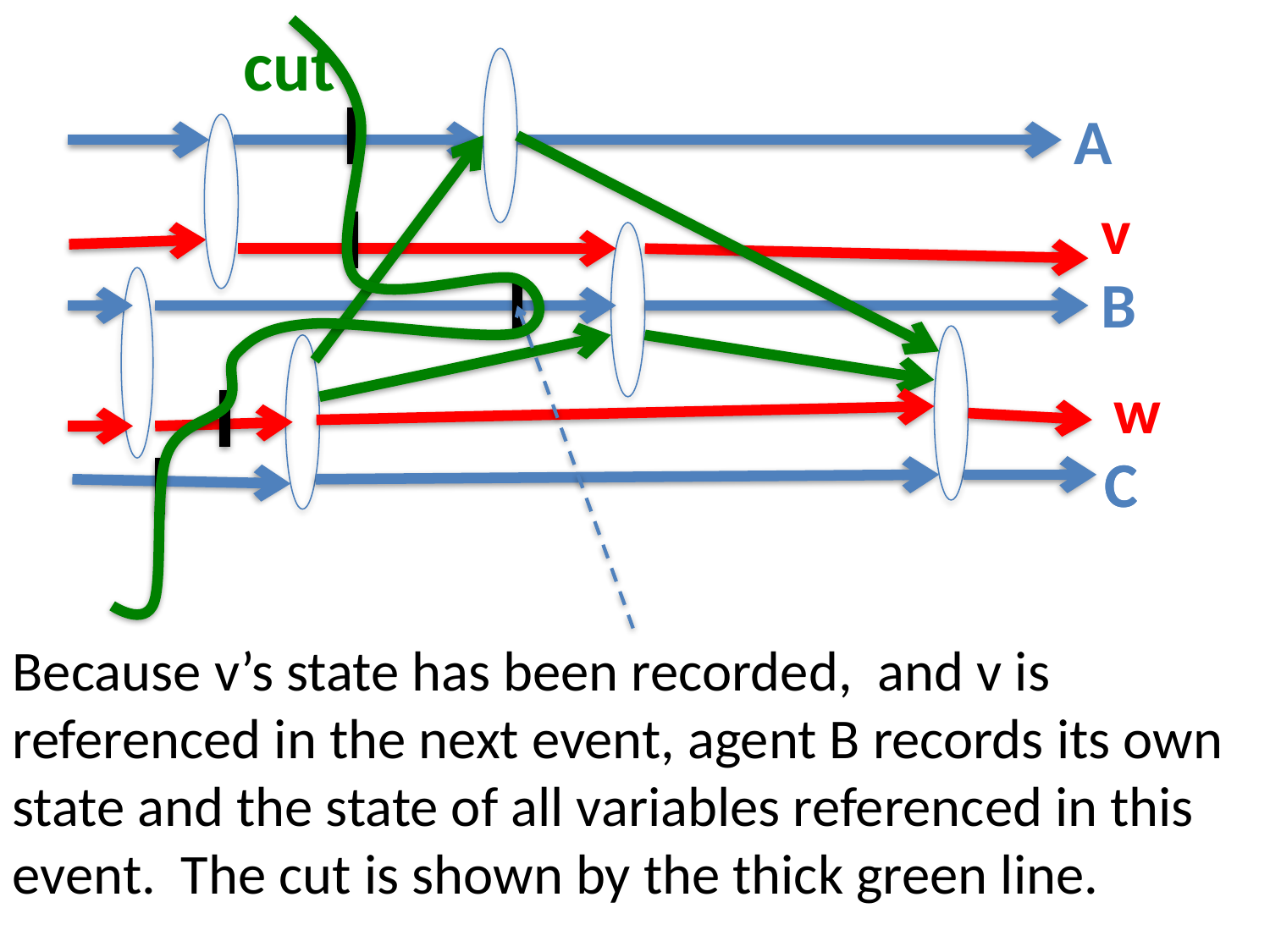

cut

A

v

B

w
C
C
Because v’s state has been recorded,  and v is referenced in the next event, agent B records its own state and the state of all variables referenced in this event.  The cut is shown by the thick green line.